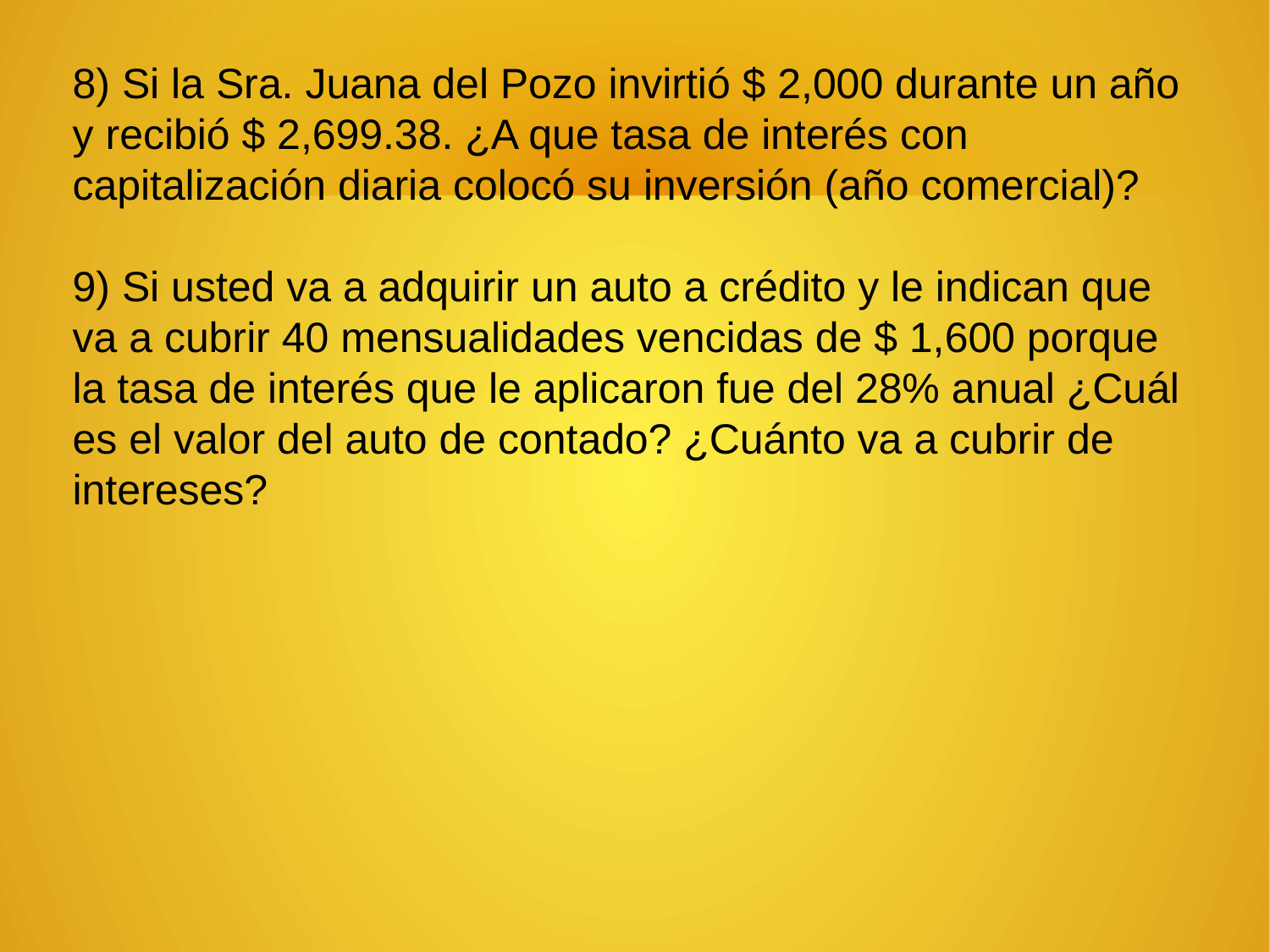

8) Si la Sra. Juana del Pozo invirtió $ 2,000 durante un año y recibió $ 2,699.38. ¿A que tasa de interés con capitalización diaria colocó su inversión (año comercial)?

9) Si usted va a adquirir un auto a crédito y le indican que va a cubrir 40 mensualidades vencidas de $ 1,600 porque la tasa de interés que le aplicaron fue del 28% anual ¿Cuál es el valor del auto de contado? ¿Cuánto va a cubrir de intereses?